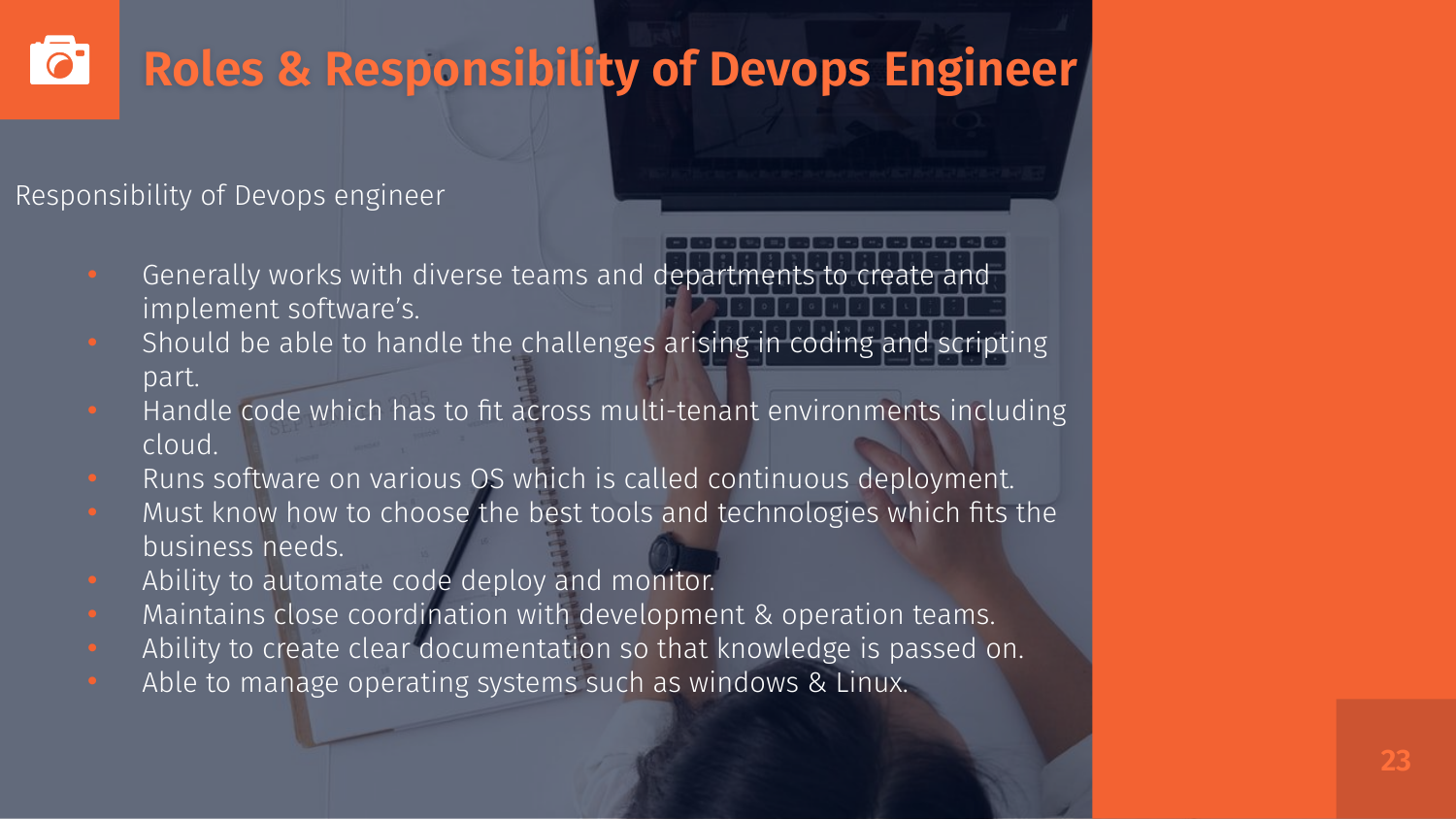

# Roles & Responsibility of Devops Engineer

Responsibility of Devops engineer

Generally works with diverse teams and departments to create and implement software’s.
Should be able to handle the challenges arising in coding and scripting part.
Handle code which has to fit across multi-tenant environments including cloud.
Runs software on various OS which is called continuous deployment.
Must know how to choose the best tools and technologies which fits the business needs.
Ability to automate code deploy and monitor.
Maintains close coordination with development & operation teams.
Ability to create clear documentation so that knowledge is passed on.
Able to manage operating systems such as windows & Linux.

23